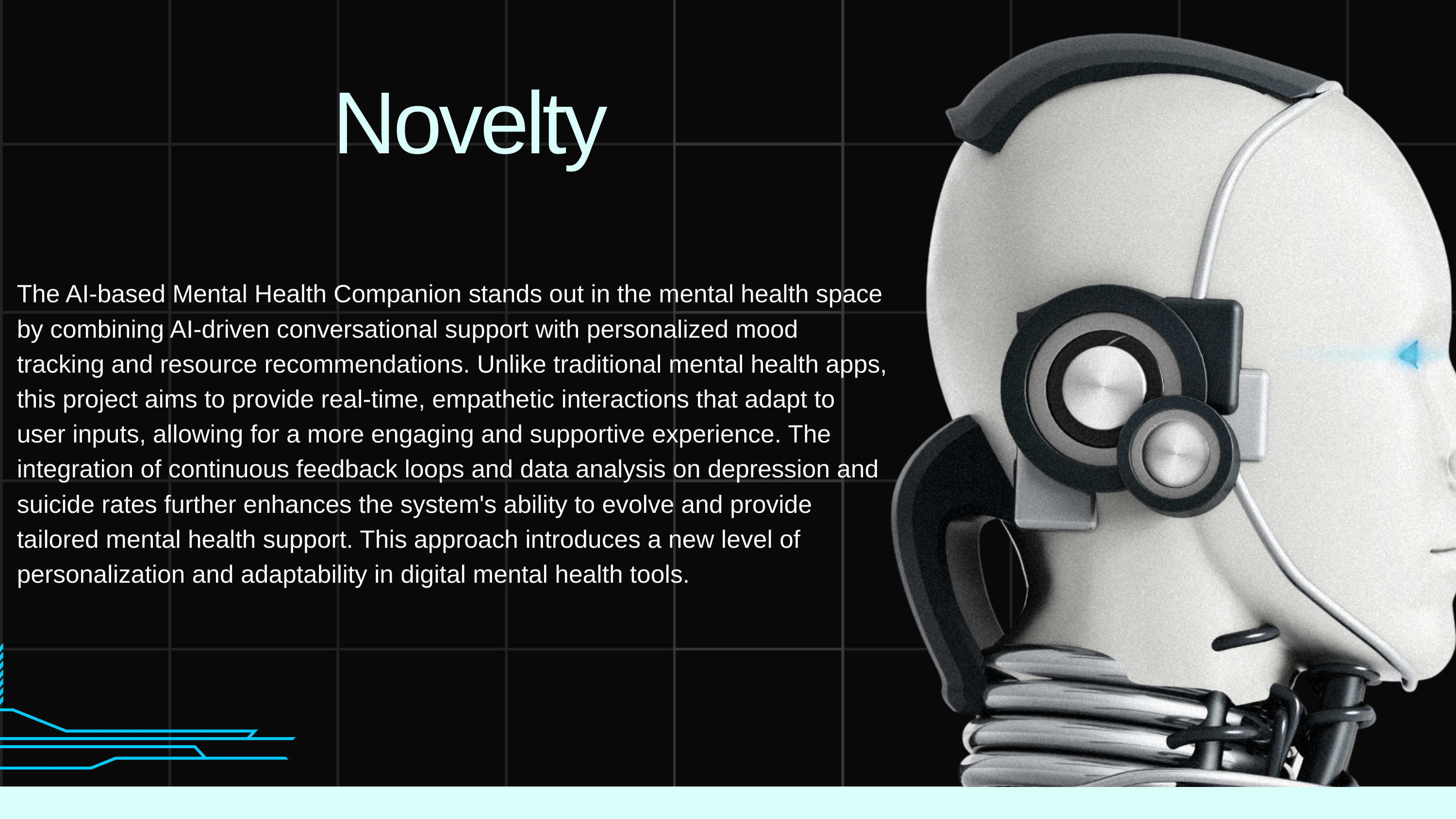

Novelty
The AI-based Mental Health Companion stands out in the mental health space by combining AI-driven conversational support with personalized mood tracking and resource recommendations. Unlike traditional mental health apps, this project aims to provide real-time, empathetic interactions that adapt to user inputs, allowing for a more engaging and supportive experience. The integration of continuous feedback loops and data analysis on depression and suicide rates further enhances the system's ability to evolve and provide tailored mental health support. This approach introduces a new level of personalization and adaptability in digital mental health tools.